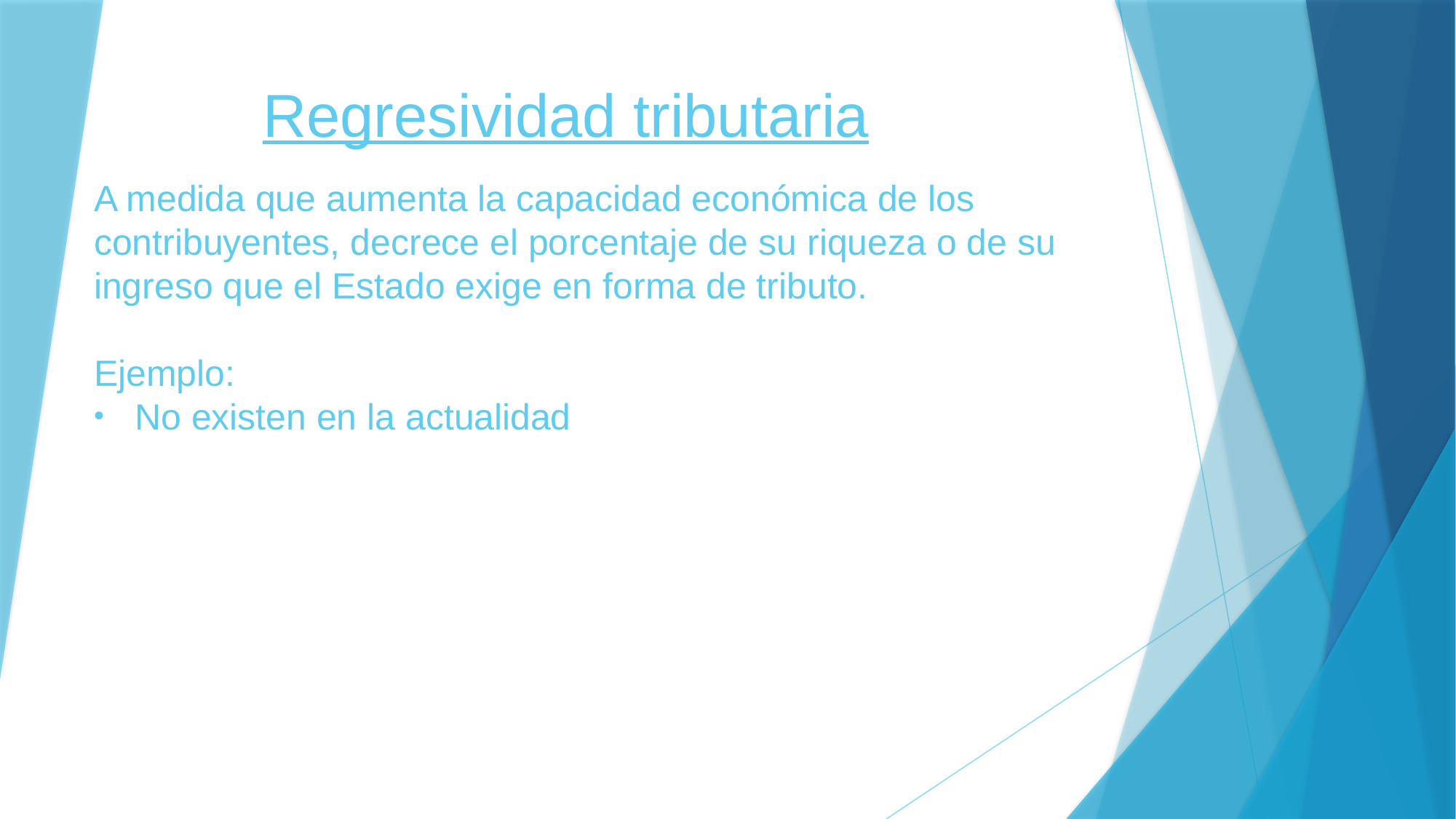

# Regresividad tributaria
A medida que aumenta la capacidad económica de los contribuyentes, decrece el porcentaje de su riqueza o de su ingreso que el Estado exige en forma de tributo.

Ejemplo:
No existen en la actualidad